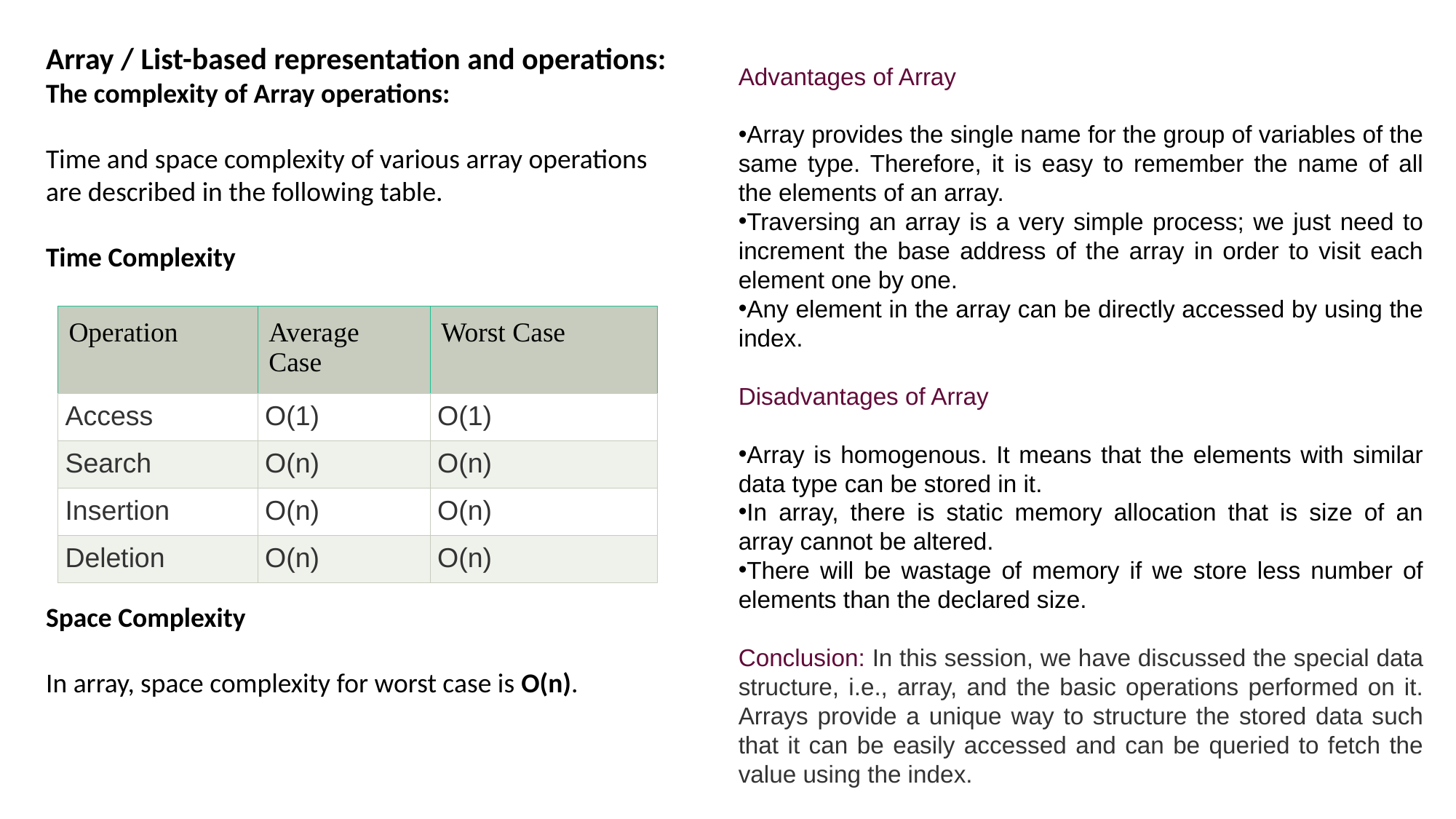

Array / List-based representation and operations:
The complexity of Array operations:

Time and space complexity of various array operations are described in the following table.

Time Complexity

Space Complexity

In array, space complexity for worst case is O(n).

Advantages of Array

Array provides the single name for the group of variables of the same type. Therefore, it is easy to remember the name of all the elements of an array.
Traversing an array is a very simple process; we just need to increment the base address of the array in order to visit each element one by one.
Any element in the array can be directly accessed by using the index.

Disadvantages of Array

Array is homogenous. It means that the elements with similar data type can be stored in it.
In array, there is static memory allocation that is size of an array cannot be altered.
There will be wastage of memory if we store less number of elements than the declared size.

Conclusion: In this session, we have discussed the special data structure, i.e., array, and the basic operations performed on it. Arrays provide a unique way to structure the stored data such that it can be easily accessed and can be queried to fetch the value using the index.
| Operation | Average Case | Worst Case |
| --- | --- | --- |
| Access | O(1) | O(1) |
| Search | O(n) | O(n) |
| Insertion | O(n) | O(n) |
| Deletion | O(n) | O(n) |